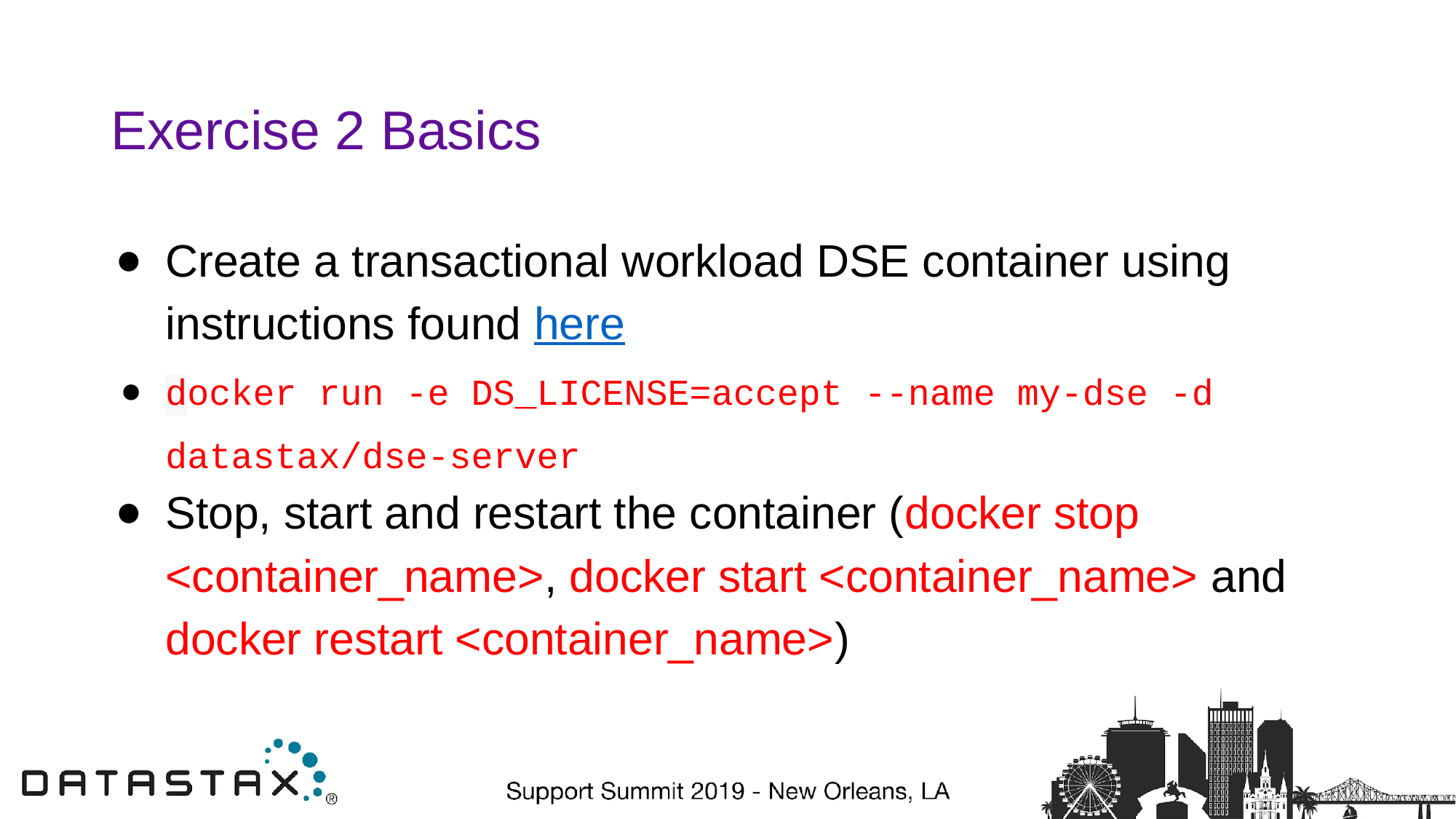

# Exercise 2 Basics
Create a transactional workload DSE container using instructions found here
docker run -e DS_LICENSE=accept --name my-dse -d datastax/dse-server
Stop, start and restart the container (docker stop <container_name>, docker start <container_name> and docker restart <container_name>)